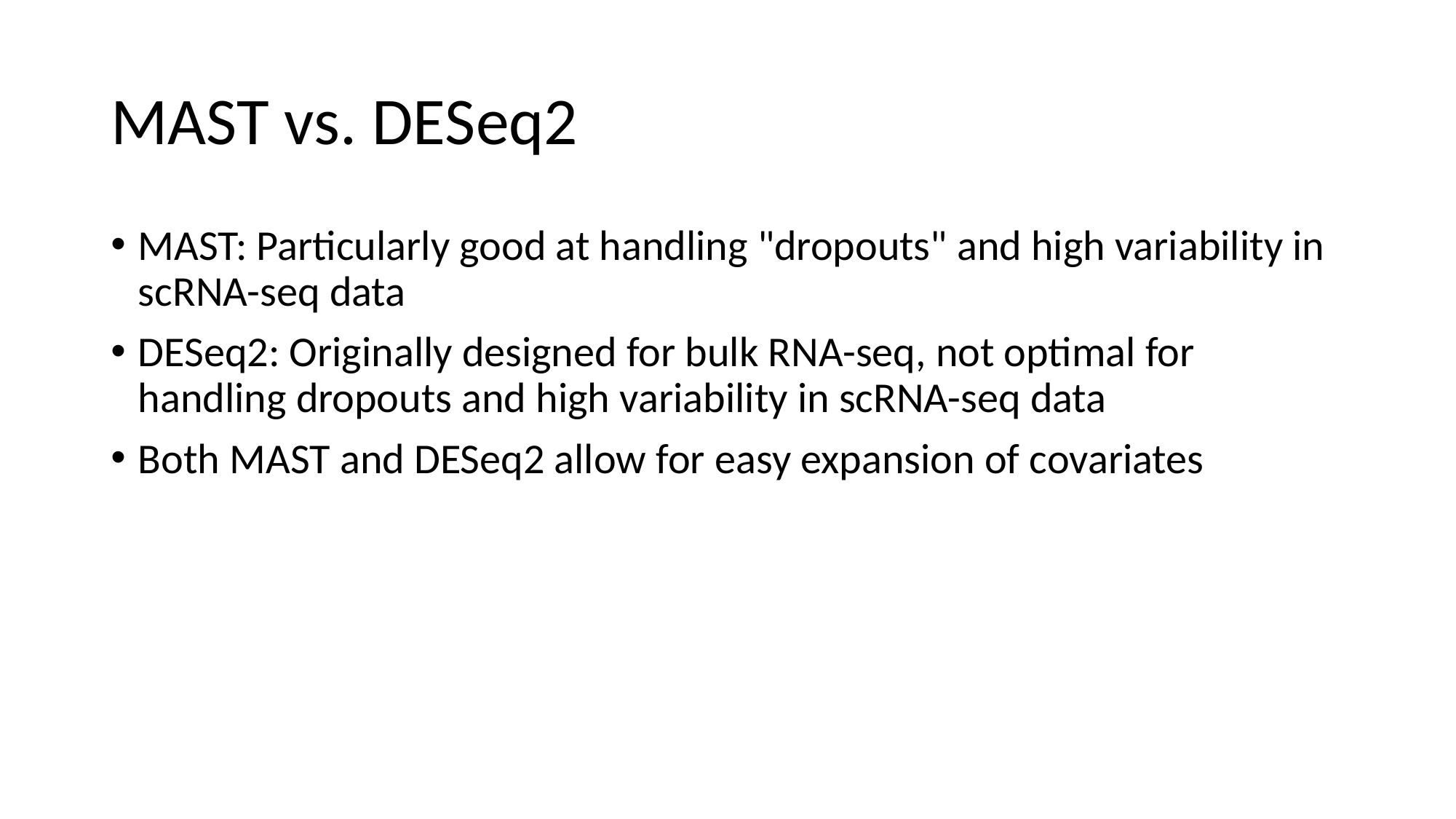

# MAST vs. DESeq2
MAST: Particularly good at handling "dropouts" and high variability in scRNA-seq data
DESeq2: Originally designed for bulk RNA-seq, not optimal for handling dropouts and high variability in scRNA-seq data
Both MAST and DESeq2 allow for easy expansion of covariates